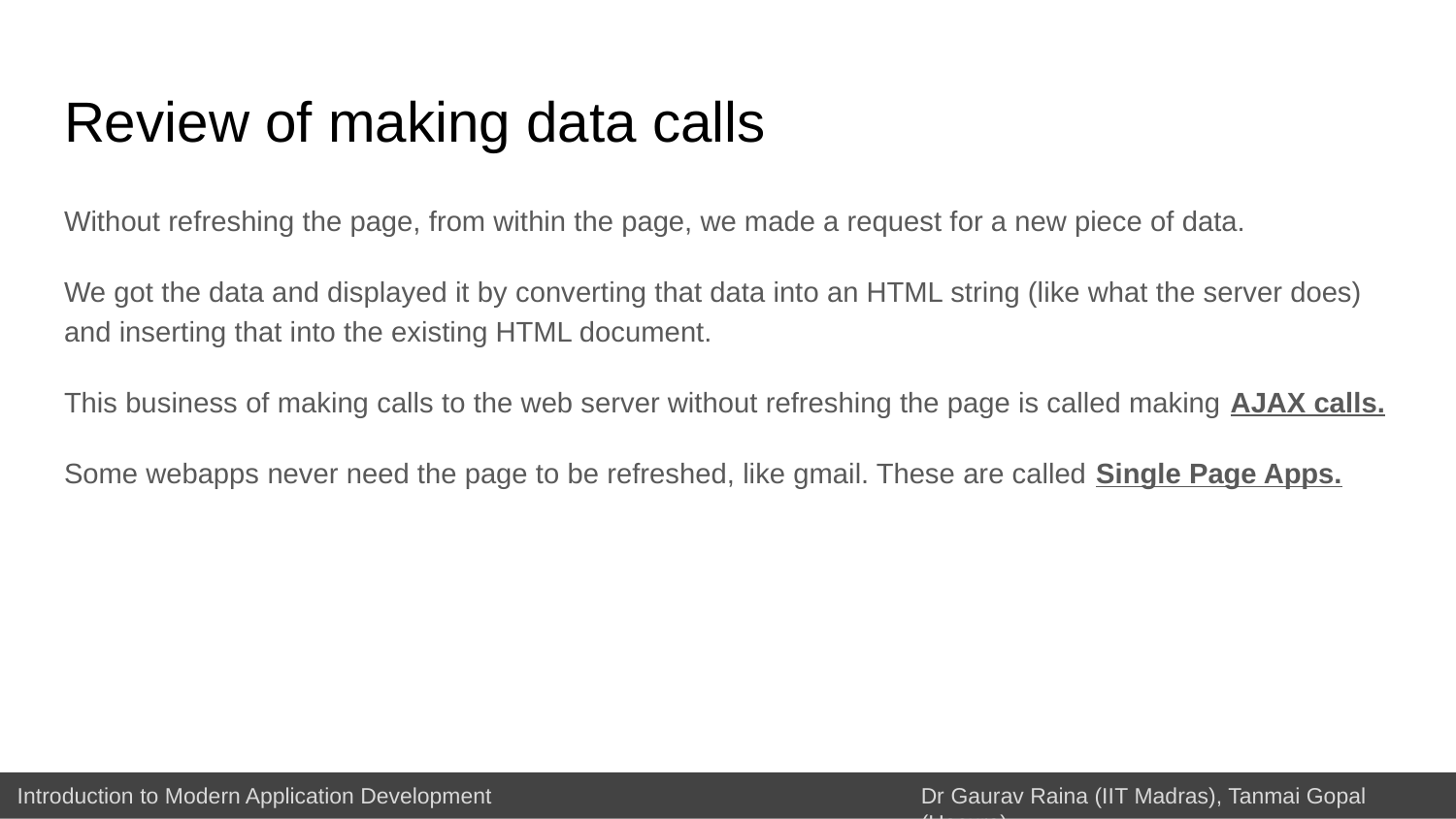

# Review of making data calls
Without refreshing the page, from within the page, we made a request for a new piece of data.
We got the data and displayed it by converting that data into an HTML string (like what the server does) and inserting that into the existing HTML document.
This business of making calls to the web server without refreshing the page is called making AJAX calls.
Some webapps never need the page to be refreshed, like gmail. These are called Single Page Apps.